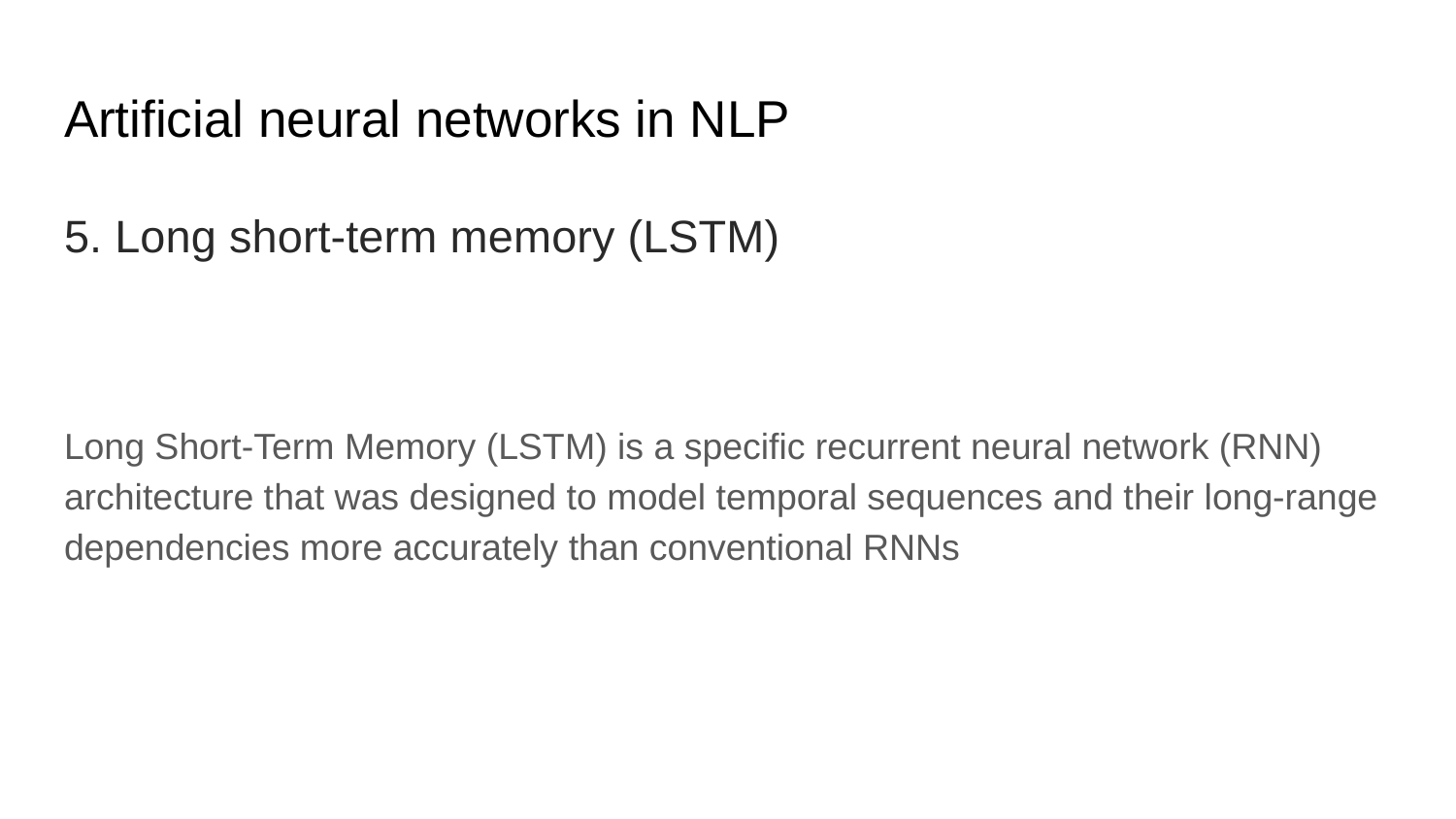

# Artificial neural networks in NLP
5. Long short-term memory (LSTM)

Long Short-Term Memory (LSTM) is a specific recurrent neural network (RNN) architecture that was designed to model temporal sequences and their long-range dependencies more accurately than conventional RNNs